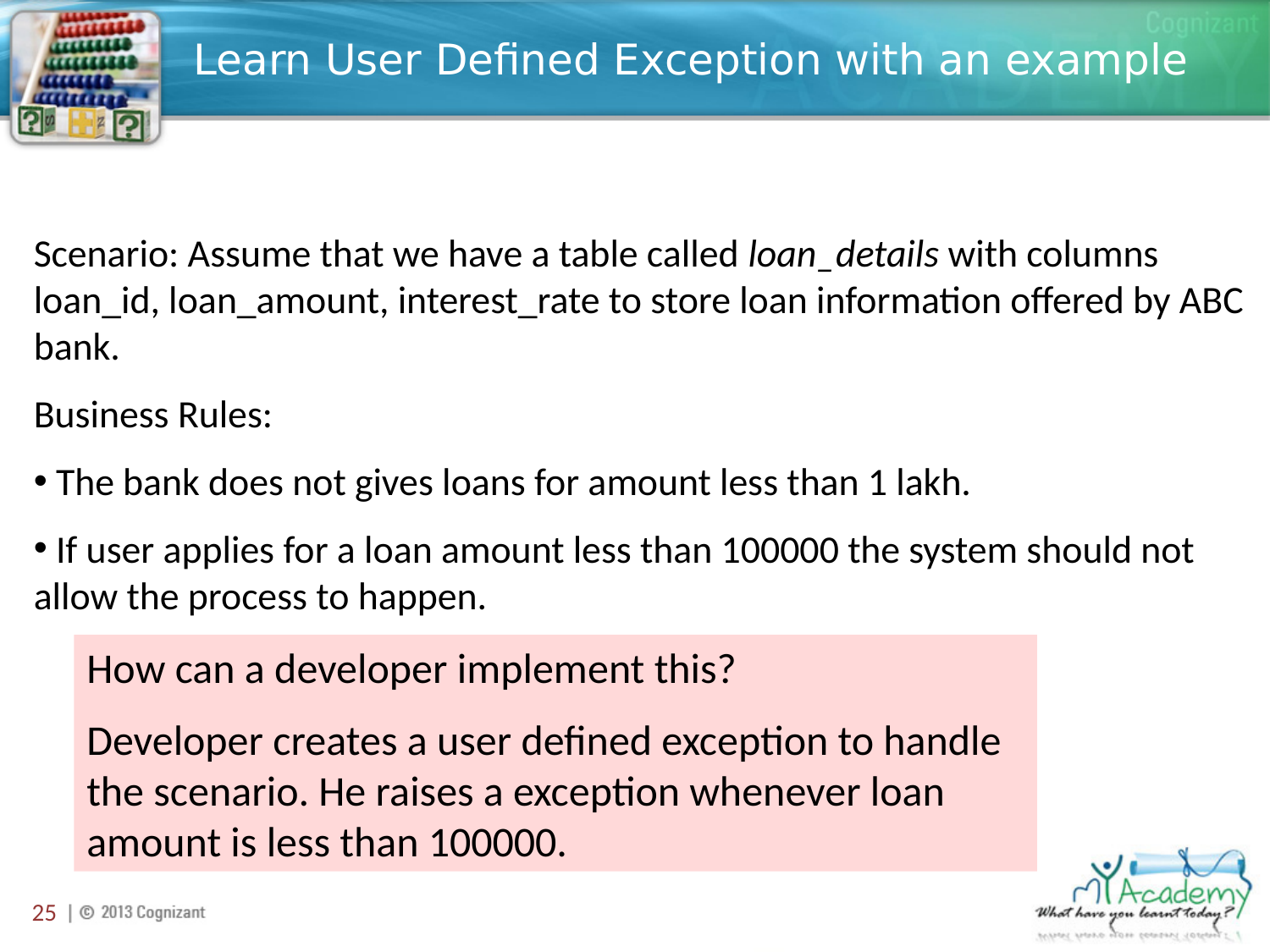

# Learn User Defined Exception with an example
Scenario: Assume that we have a table called loan_details with columns loan_id, loan_amount, interest_rate to store loan information offered by ABC bank.
Business Rules:
 The bank does not gives loans for amount less than 1 lakh.
 If user applies for a loan amount less than 100000 the system should not allow the process to happen.
How can a developer implement this?
Developer creates a user defined exception to handle the scenario. He raises a exception whenever loan amount is less than 100000.
25